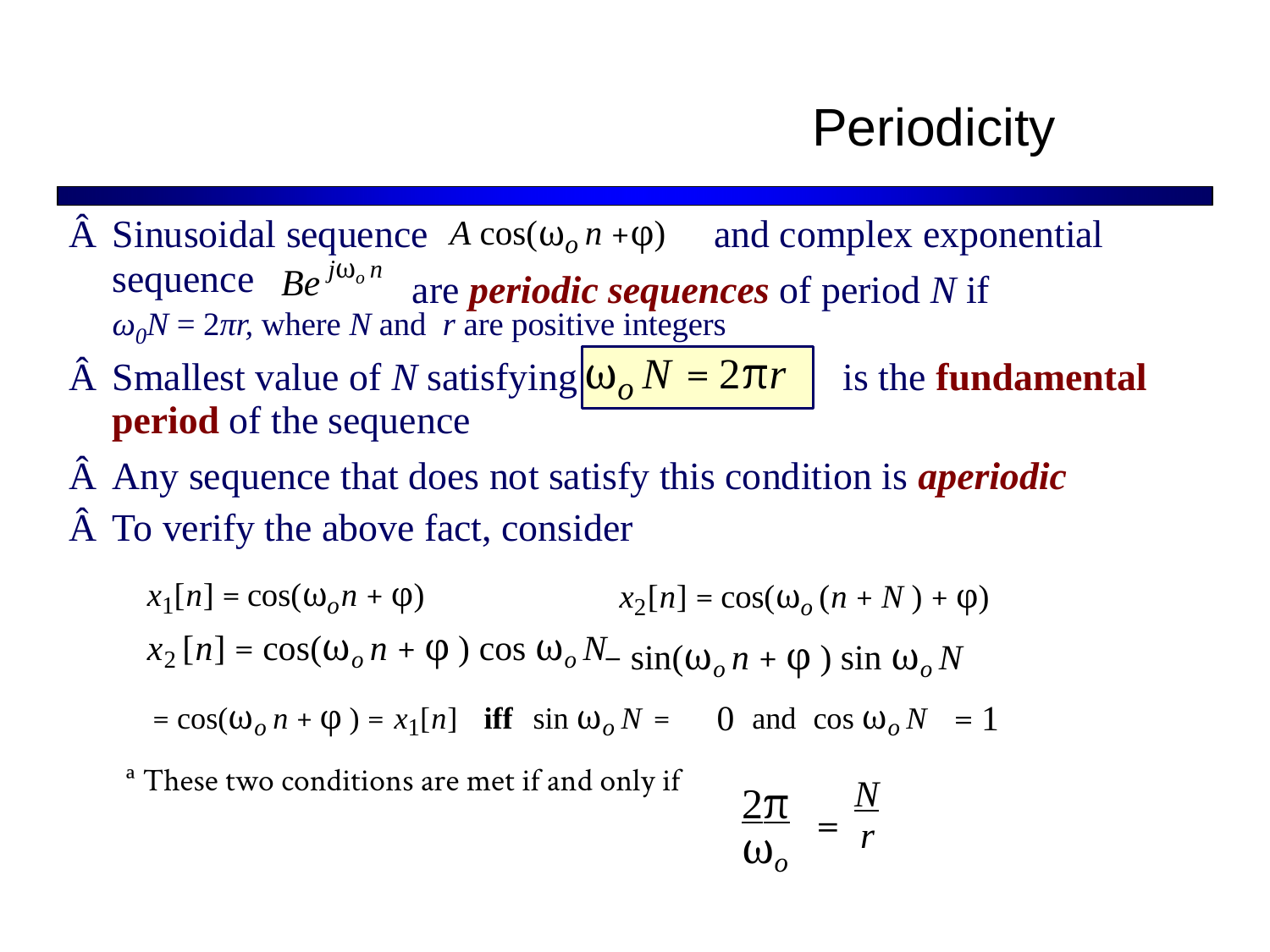

Periodicity

A cos(ωo n +φ)
Â Sinusoidal sequence
and complex exponential
jωo n
sequence
Be
are periodic sequences of period N if
ω0N = 2πr, where N and  r are positive integers

ωo N = 2πr

Â Smallest value of N satisfying
period of the sequence
is the fundamental

Â Any sequence that does not satisfy this condition is aperiodic
Â To verify the above fact, consider
x1[n] = cos(ωon + φ)
x2 [n] = cos(ωo n + φ ) cos ωo N
x2[n] = cos(ωo (n + N ) + φ)
− sin(ωo n + φ ) sin ωo N
and  cos ωo N
= cos(ωo n + φ ) = x1[n]   iff  sin ωo N =
ª These two conditions are met if and only if

= 1
0
N
r
2π
ωo
=